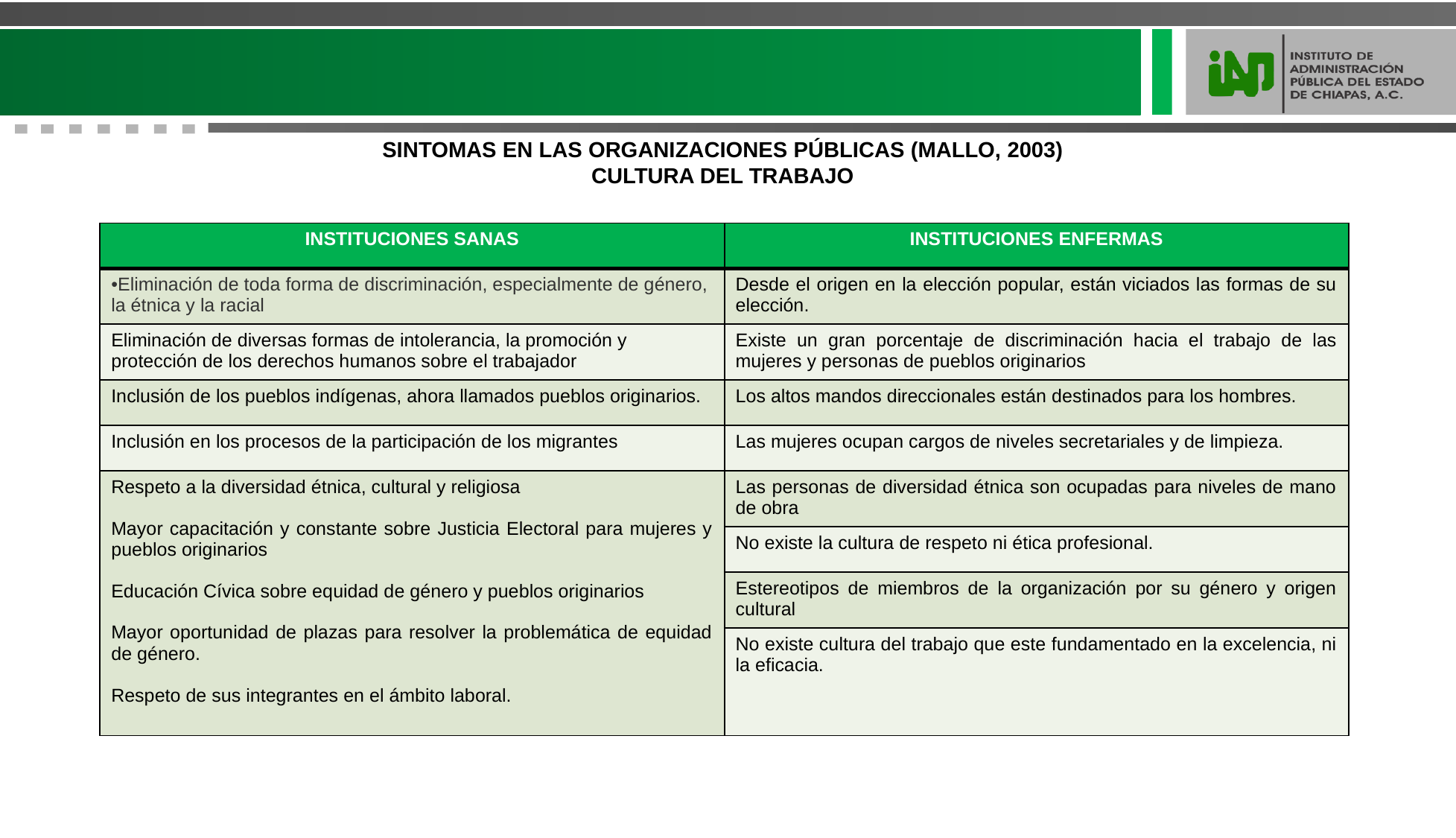

SINTOMAS EN LAS ORGANIZACIONES PÚBLICAS (MALLO, 2003)
CULTURA DEL TRABAJO
| INSTITUCIONES SANAS | INSTITUCIONES ENFERMAS |
| --- | --- |
| Eliminación de toda forma de discriminación, especialmente de género, la étnica y la racial | Desde el origen en la elección popular, están viciados las formas de su elección. |
| Eliminación de diversas formas de intolerancia, la promoción y protección de los derechos humanos sobre el trabajador | Existe un gran porcentaje de discriminación hacia el trabajo de las mujeres y personas de pueblos originarios |
| Inclusión de los pueblos indígenas, ahora llamados pueblos originarios. | Los altos mandos direccionales están destinados para los hombres. |
| Inclusión en los procesos de la participación de los migrantes | Las mujeres ocupan cargos de niveles secretariales y de limpieza. |
| Respeto a la diversidad étnica, cultural y religiosa Mayor capacitación y constante sobre Justicia Electoral para mujeres y pueblos originarios Educación Cívica sobre equidad de género y pueblos originarios Mayor oportunidad de plazas para resolver la problemática de equidad de género. Respeto de sus integrantes en el ámbito laboral. | Las personas de diversidad étnica son ocupadas para niveles de mano de obra |
|  | No existe la cultura de respeto ni ética profesional. |
|  | Estereotipos de miembros de la organización por su género y origen cultural |
|  | No existe cultura del trabajo que este fundamentado en la excelencia, ni la eficacia. |